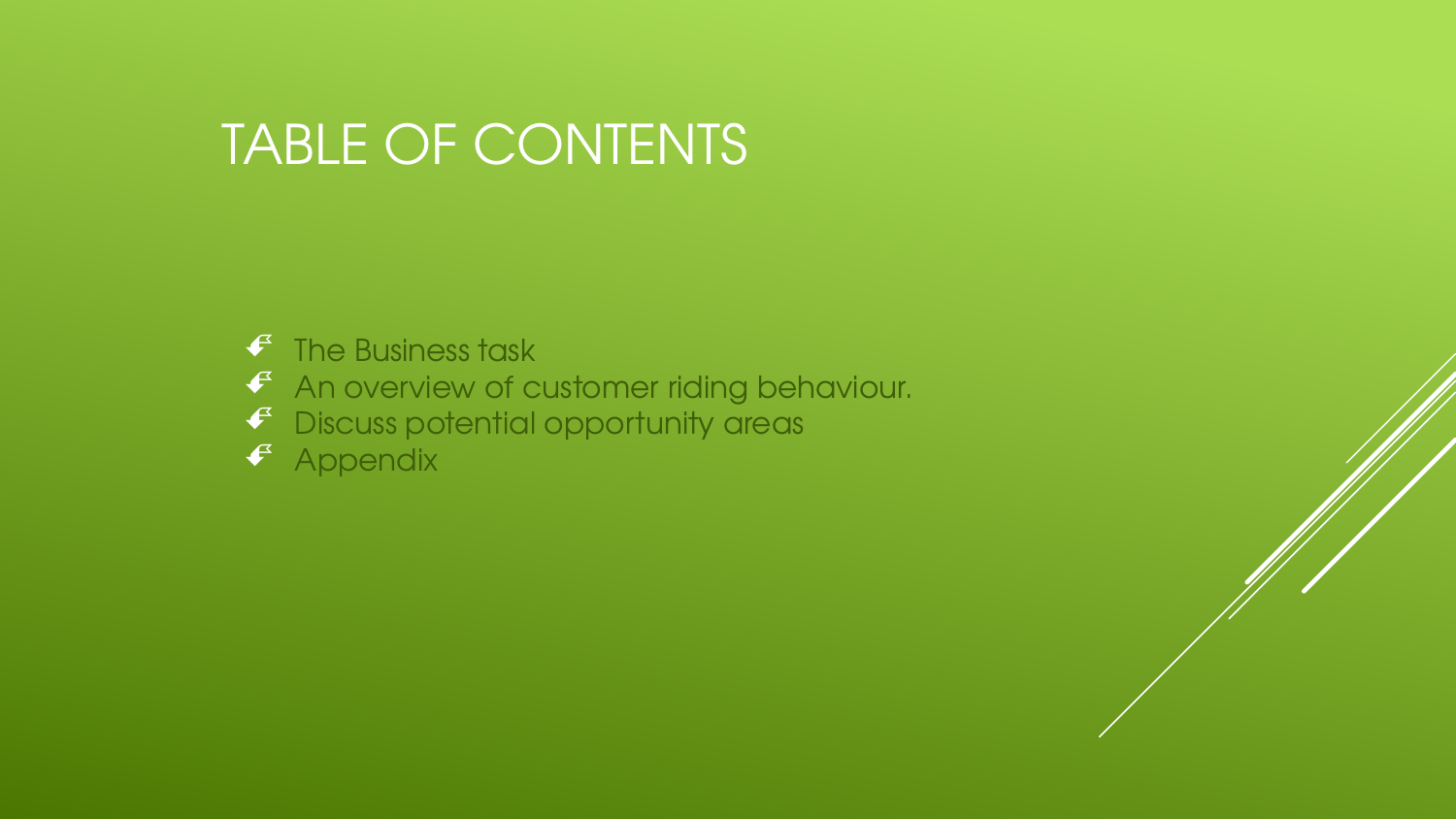

# Table of Contents
The Business task
An overview of customer riding behaviour.
Discuss potential opportunity areas
Appendix